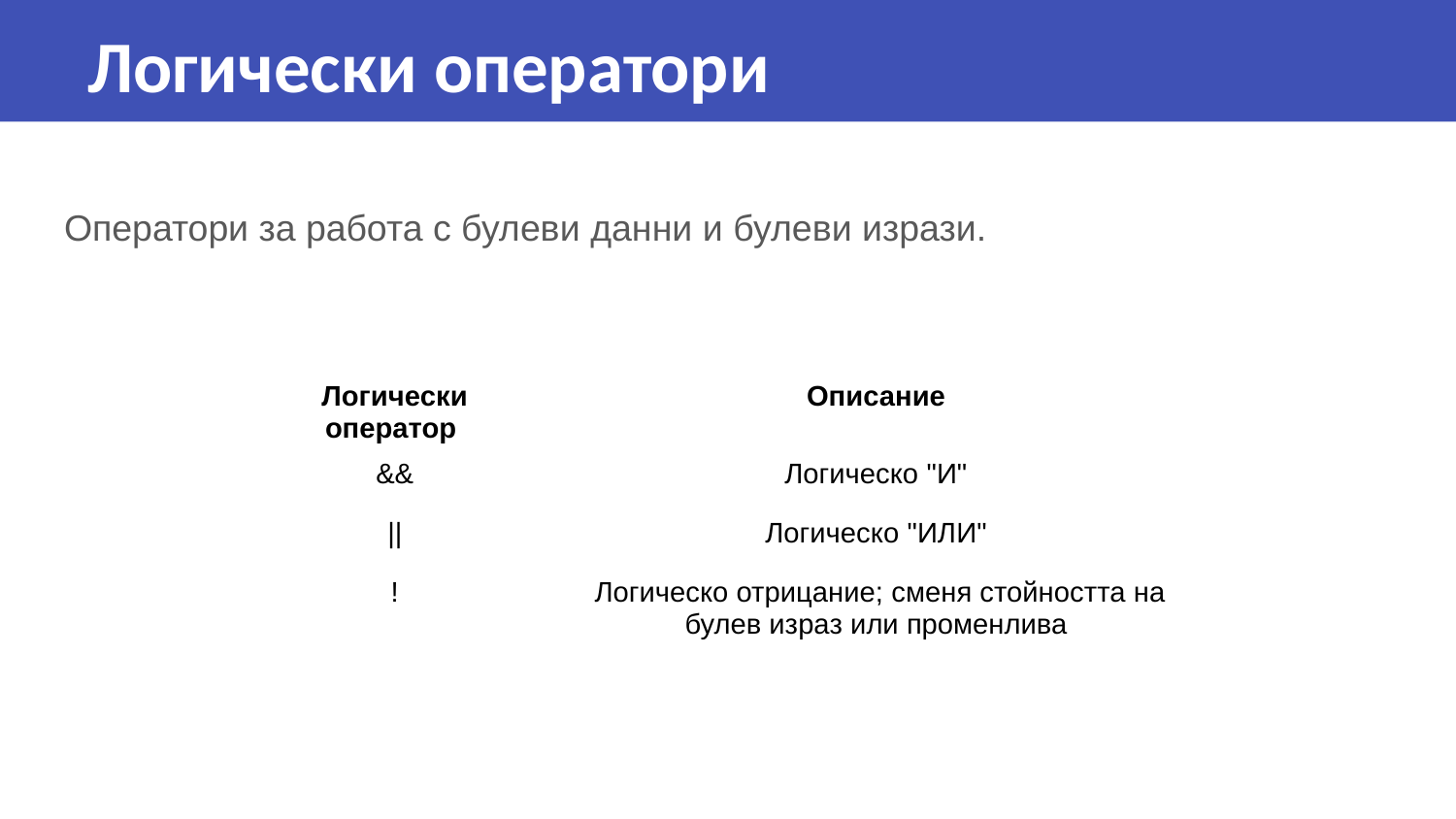

Логически оператори
Оператори за работа с булеви данни и булеви изрази.
| Логически оператор | Описание |
| --- | --- |
| && | Логическо "И" |
| || | Логическо "ИЛИ" |
| ! | Логическо отрицание; сменя стойността на булев израз или променлива |